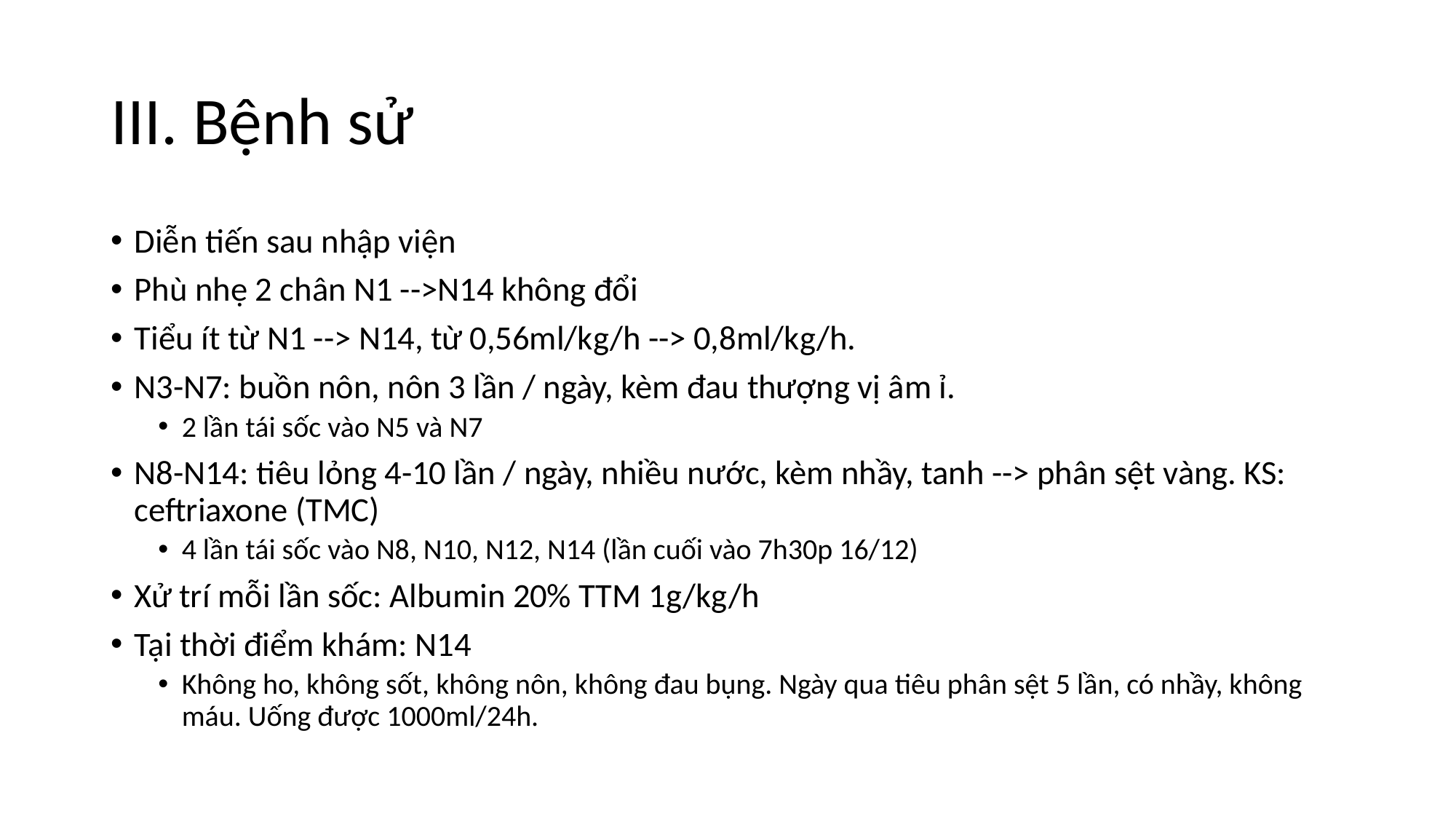

# III. Bệnh sử
Diễn tiến sau nhập viện
Phù nhẹ 2 chân N1 -->N14 không đổi
Tiểu ít từ N1 --> N14, từ 0,56ml/kg/h --> 0,8ml/kg/h.
N3-N7: buồn nôn, nôn 3 lần / ngày, kèm đau thượng vị âm ỉ.
2 lần tái sốc vào N5 và N7
N8-N14: tiêu lỏng 4-10 lần / ngày, nhiều nước, kèm nhầy, tanh --> phân sệt vàng. KS: ceftriaxone (TMC)
4 lần tái sốc vào N8, N10, N12, N14 (lần cuối vào 7h30p 16/12)
Xử trí mỗi lần sốc: Albumin 20% TTM 1g/kg/h
Tại thời điểm khám: N14
Không ho, không sốt, không nôn, không đau bụng. Ngày qua tiêu phân sệt 5 lần, có nhầy, không máu. Uống được 1000ml/24h.